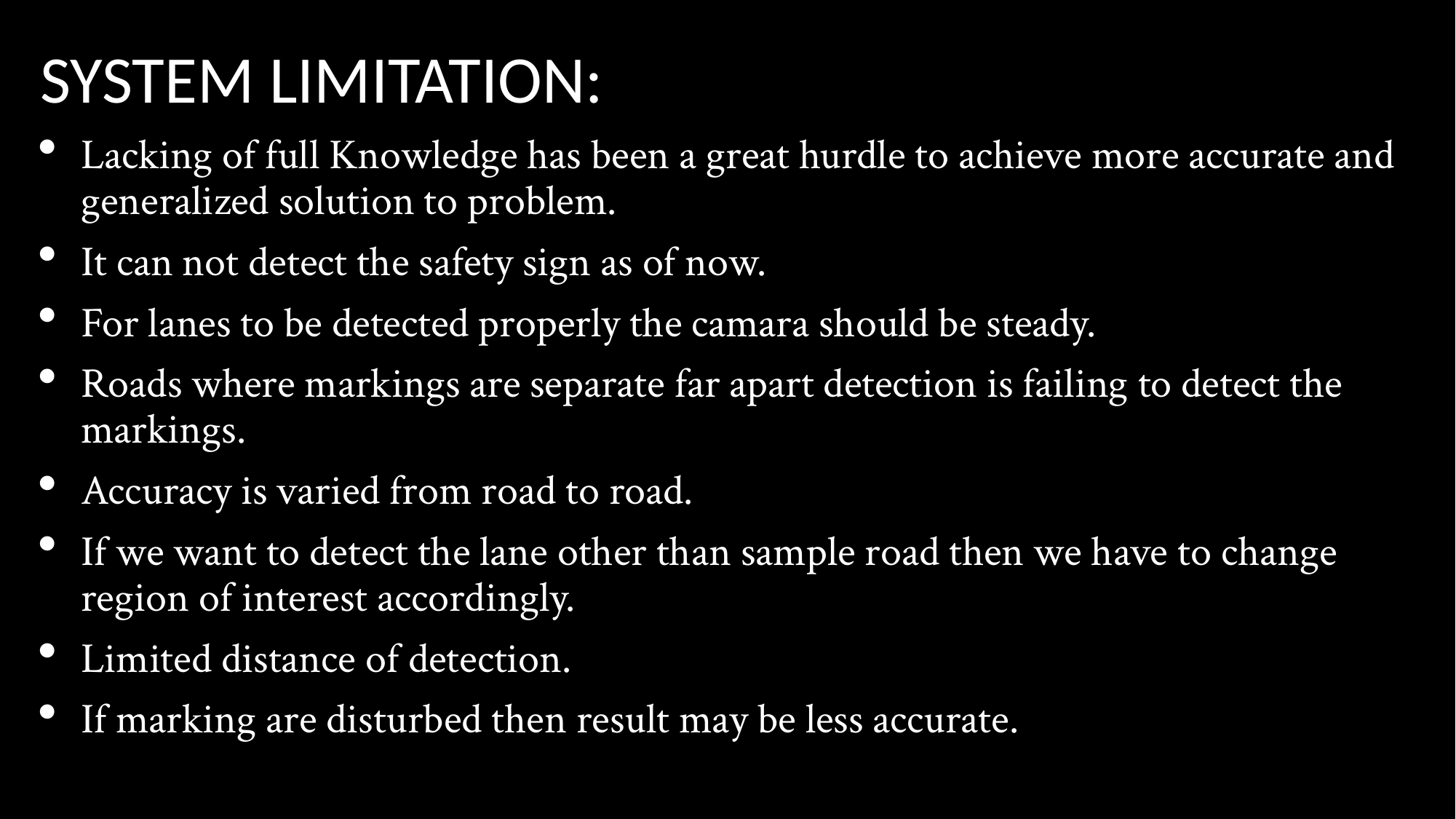

# SYSTEM LIMITATION:
Lacking of full Knowledge has been a great hurdle to achieve more accurate and generalized solution to problem.
It can not detect the safety sign as of now.
For lanes to be detected properly the camara should be steady.
Roads where markings are separate far apart detection is failing to detect the markings.
Accuracy is varied from road to road.
If we want to detect the lane other than sample road then we have to change region of interest accordingly.
Limited distance of detection.
If marking are disturbed then result may be less accurate.